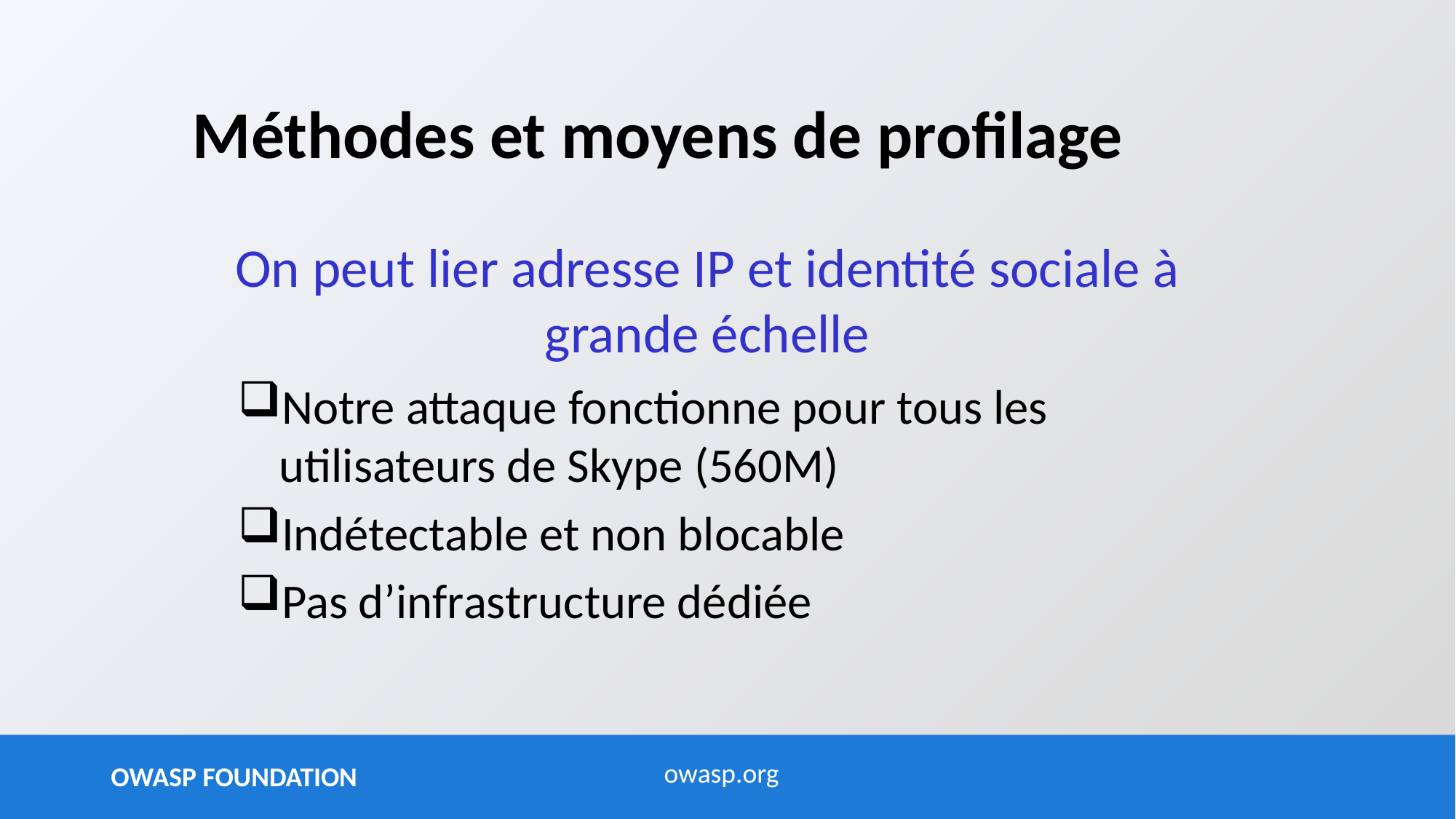

# Méthodes et moyens de profilage
On peut lier adresse IP et identité sociale à grande échelle
Notre attaque fonctionne pour tous les utilisateurs de Skype (560M)
Indétectable et non blocable
Pas d’infrastructure dédiée